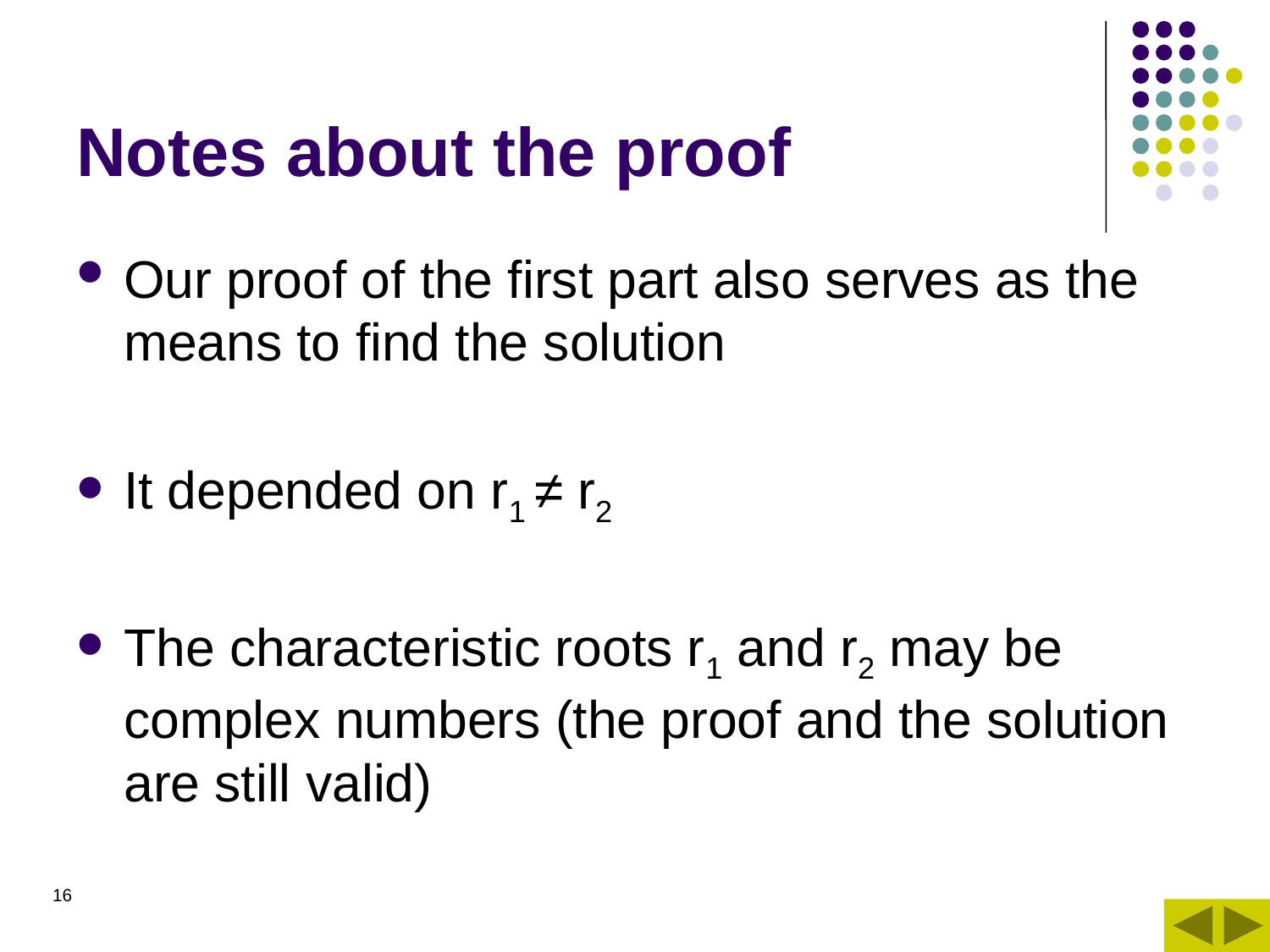

# Notes about the proof
Our proof of the first part also serves as the means to find the solution

It depended on r1 ≠ r2

The characteristic roots r1 and r2 may be complex numbers (the proof and the solution are still valid)
16